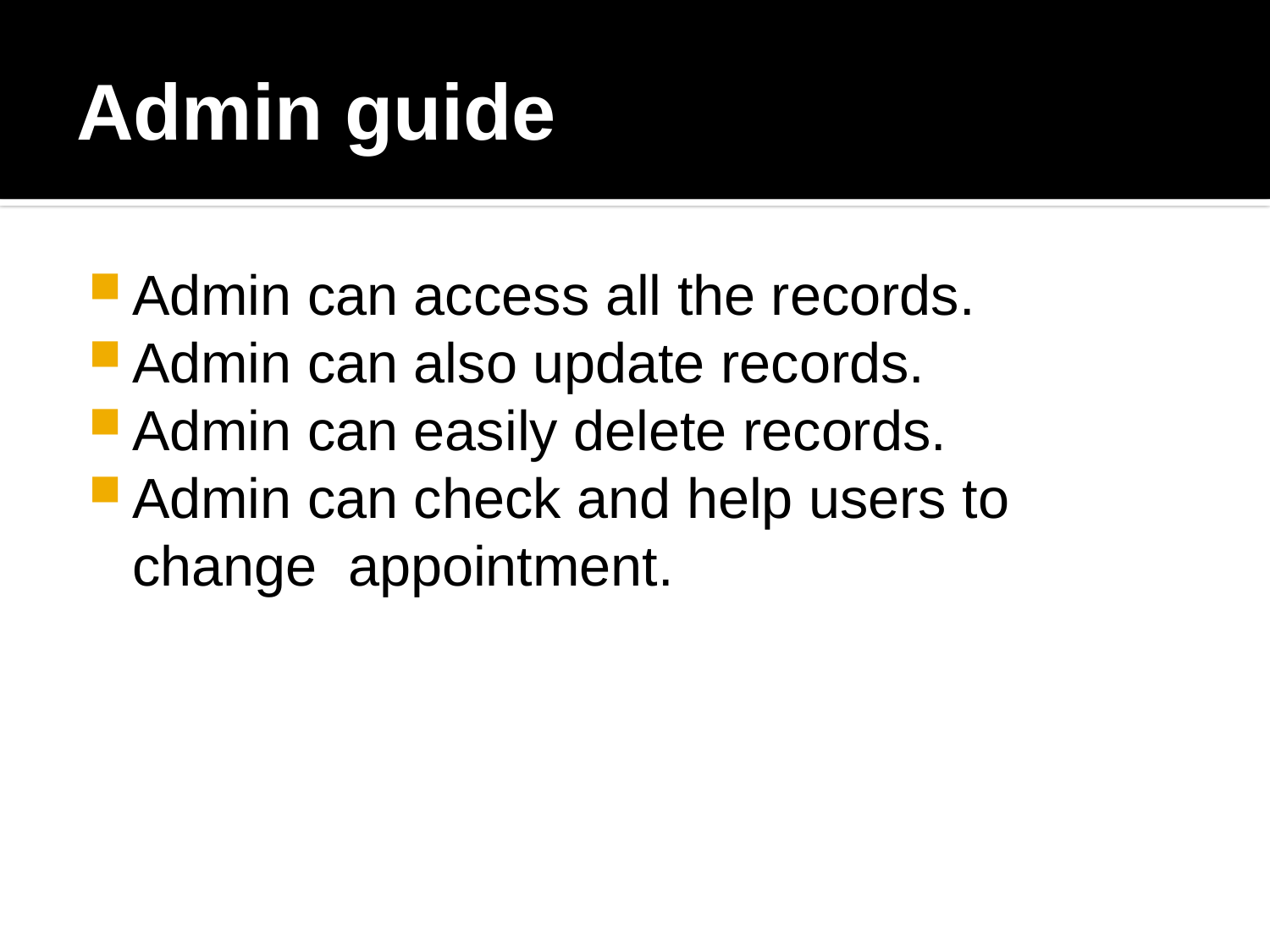

# Admin guide
Admin can access all the records.
Admin can also update records.
Admin can easily delete records.
Admin can check and help users to change  appointment.